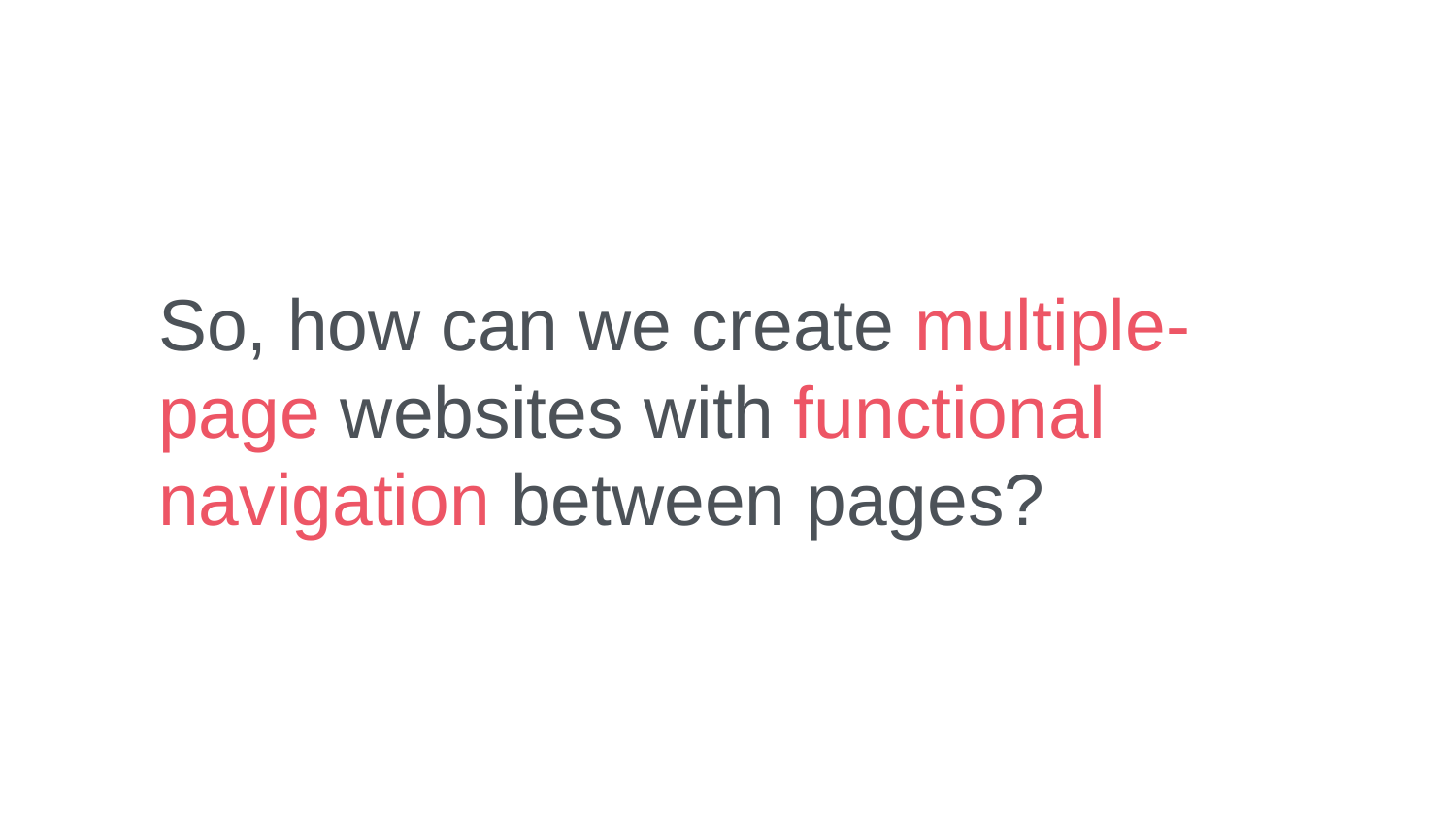

So, how can we create multiple-page websites with functional navigation between pages?